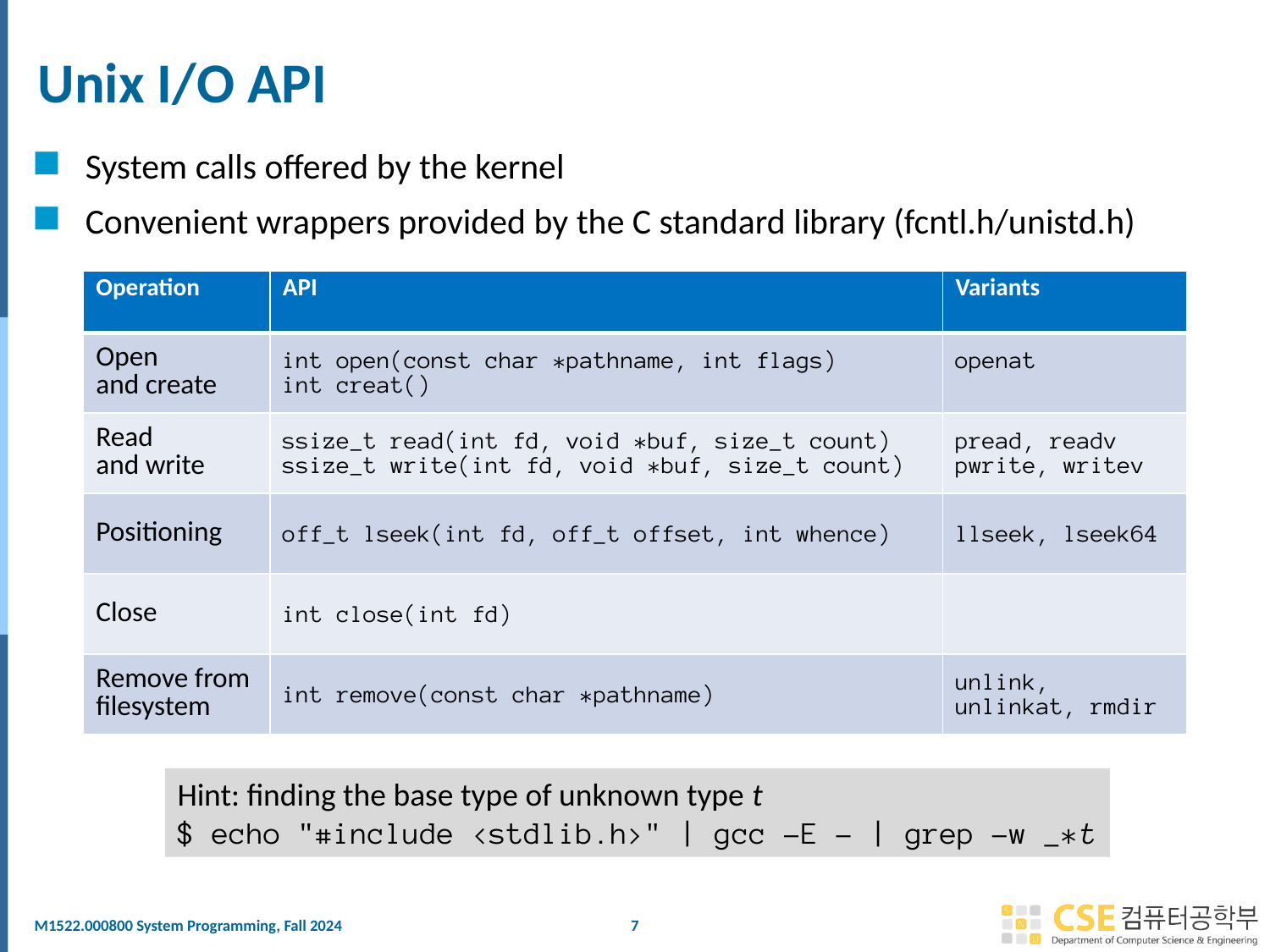

# Unix I/O API
System calls offered by the kernel
Convenient wrappers provided by the C standard library (fcntl.h/unistd.h)

| Operation | API | Variants |
| --- | --- | --- |
| Open and create | int open(const char \*pathname, int flags) int creat() | openat |
| Read and write | ssize\_t read(int fd, void \*buf, size\_t count) ssize\_t write(int fd, void \*buf, size\_t count) | pread, readv pwrite, writev |
| Positioning | off\_t lseek(int fd, off\_t offset, int whence) | llseek, lseek64 |
| Close | int close(int fd) |  |
| Remove from filesystem | int remove(const char \*pathname) | unlink, unlinkat, rmdir |
Hint: finding the base type of unknown type t
$ echo "#include <stdlib.h>" | gcc -E - | grep -w _*t